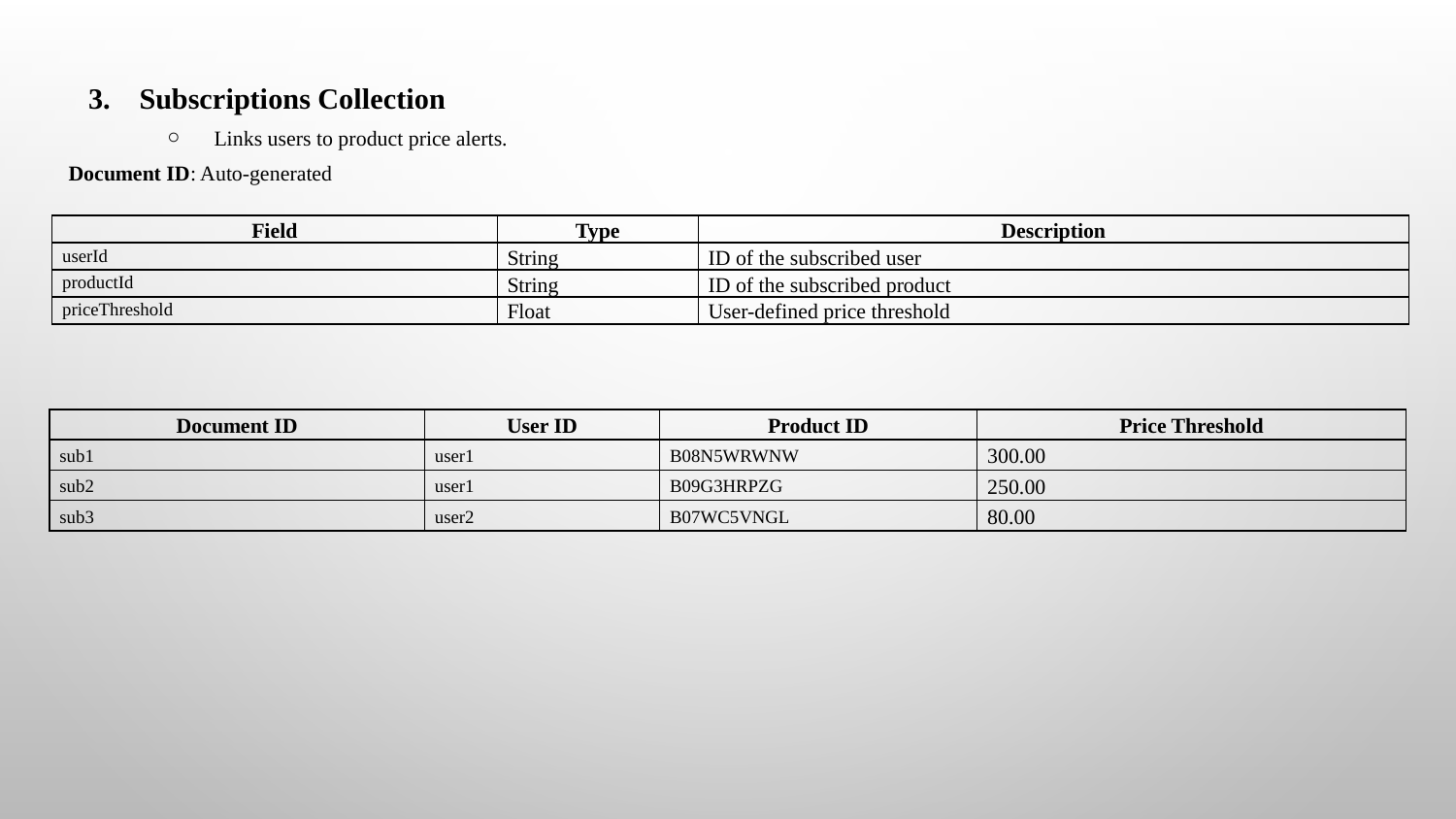

Subscriptions Collection
Links users to product price alerts.
Document ID: Auto-generated
| Field | Type | Description |
| --- | --- | --- |
| userId | String | ID of the subscribed user |
| productId | String | ID of the subscribed product |
| priceThreshold | Float | User-defined price threshold |
| Document ID | User ID | Product ID | Price Threshold |
| --- | --- | --- | --- |
| sub1 | user1 | B08N5WRWNW | 300.00 |
| sub2 | user1 | B09G3HRPZG | 250.00 |
| sub3 | user2 | B07WC5VNGL | 80.00 |